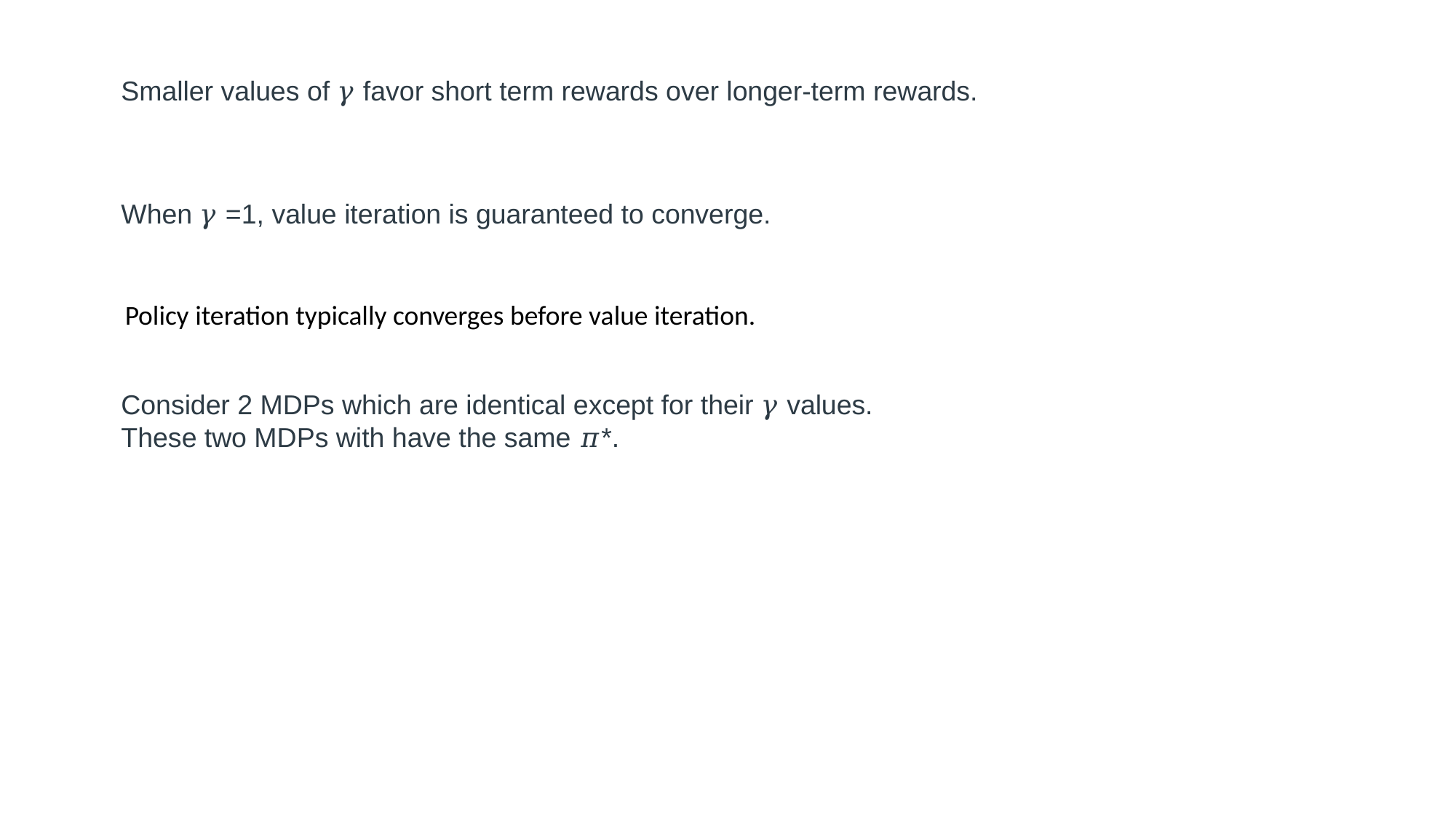

Smaller values of 𝛾 favor short term rewards over longer-term rewards.

When 𝛾 =1, value iteration is guaranteed to converge.

Policy iteration typically converges before value iteration.
Consider 2 MDPs which are identical except for their 𝛾 values.
These two MDPs with have the same 𝜋*.